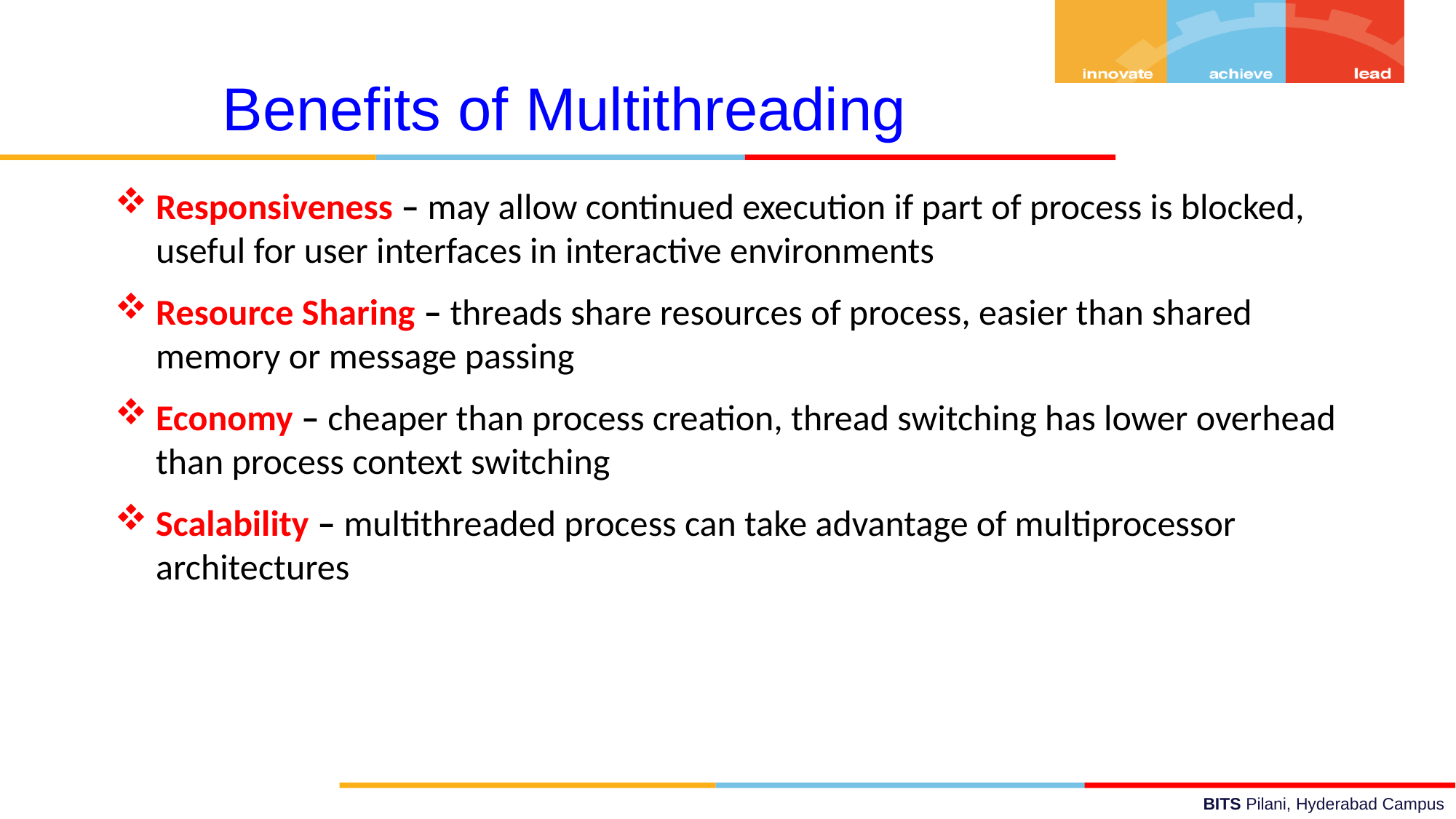

Benefits of Multithreading
Responsiveness – may allow continued execution if part of process is blocked, useful for user interfaces in interactive environments
Resource Sharing – threads share resources of process, easier than shared memory or message passing
Economy – cheaper than process creation, thread switching has lower overhead than process context switching
Scalability – multithreaded process can take advantage of multiprocessor architectures